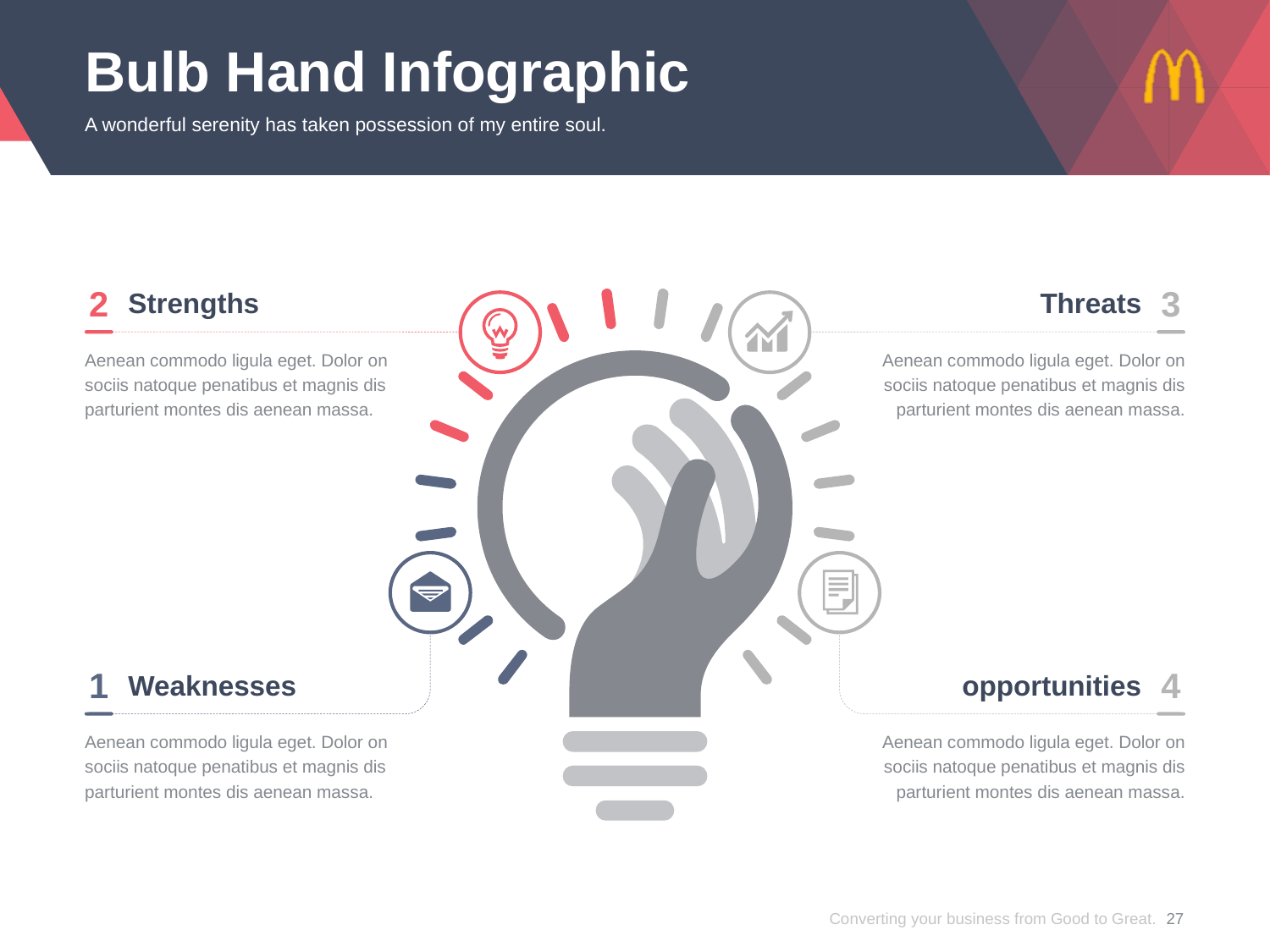

# Bulb Hand Infographic
A wonderful serenity has taken possession of my entire soul.
2
3
Strengths
Threats

Aenean commodo ligula eget. Dolor on sociis natoque penatibus et magnis dis parturient montes dis aenean massa.
Aenean commodo ligula eget. Dolor on sociis natoque penatibus et magnis dis parturient montes dis aenean massa.

1
4
Weaknesses
opportunities

Aenean commodo ligula eget. Dolor on sociis natoque penatibus et magnis dis parturient montes dis aenean massa.
Aenean commodo ligula eget. Dolor on sociis natoque penatibus et magnis dis parturient montes dis aenean massa.
Converting your business from Good to Great.
27